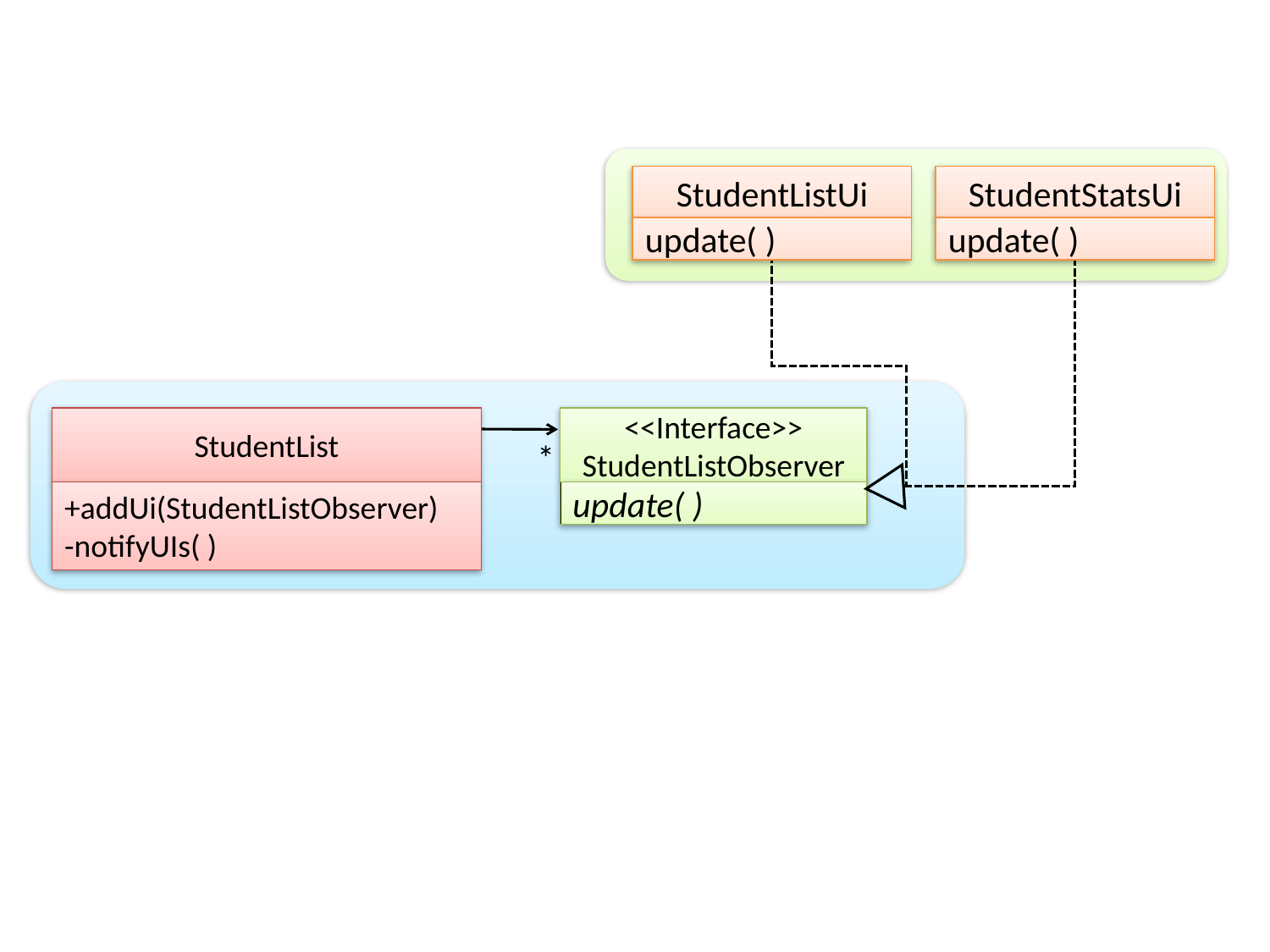

StudentListUi
StudentStatsUi
update( )
update( )

StudentList
<<Interface>>
StudentListObserver

*

+addUi(StudentListObserver)
-notifyUIs( )
update( )